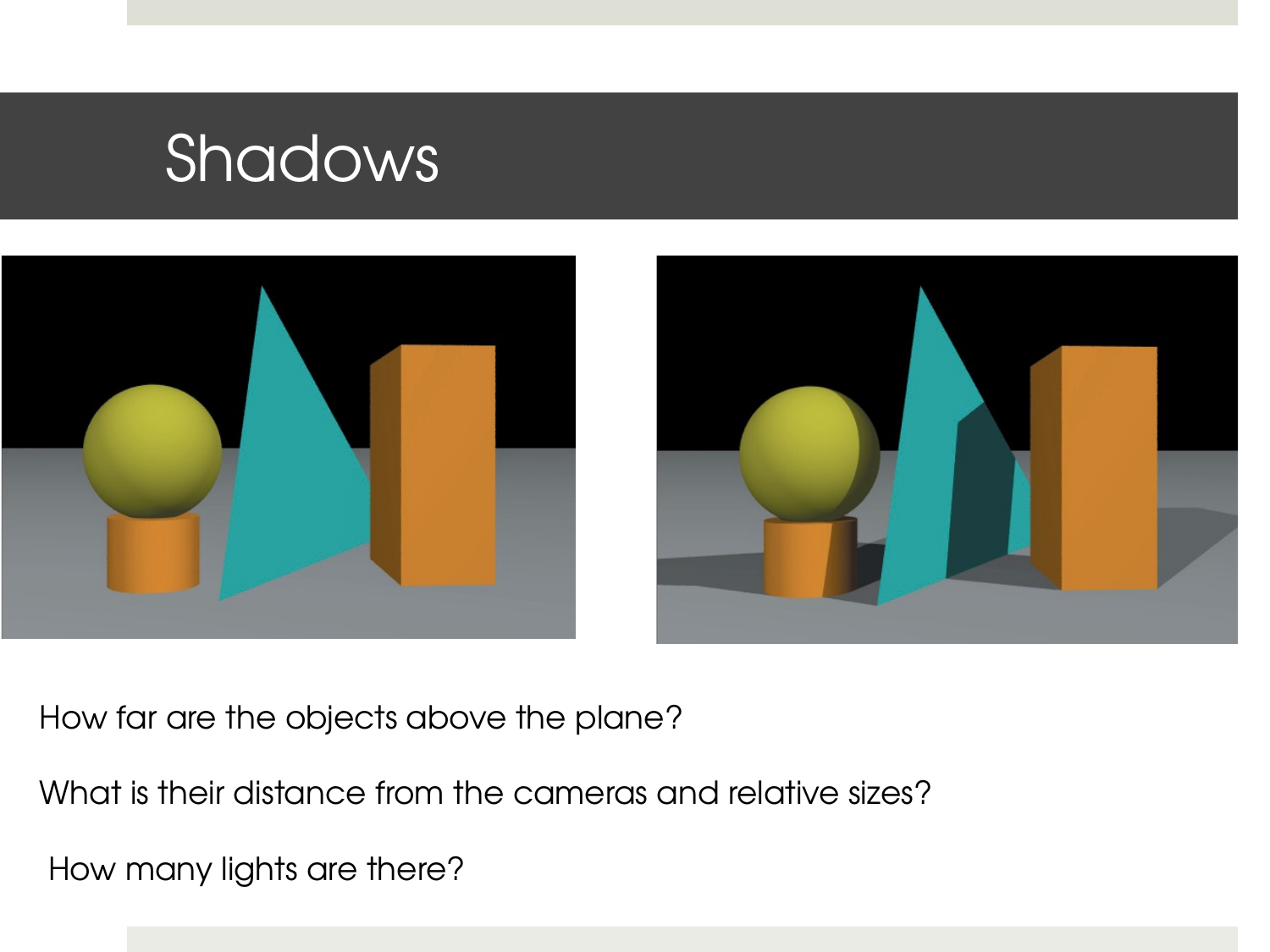

# Shadows

How far are the objects above the plane?
What is their distance from the cameras and relative sizes?  How many lights are there?